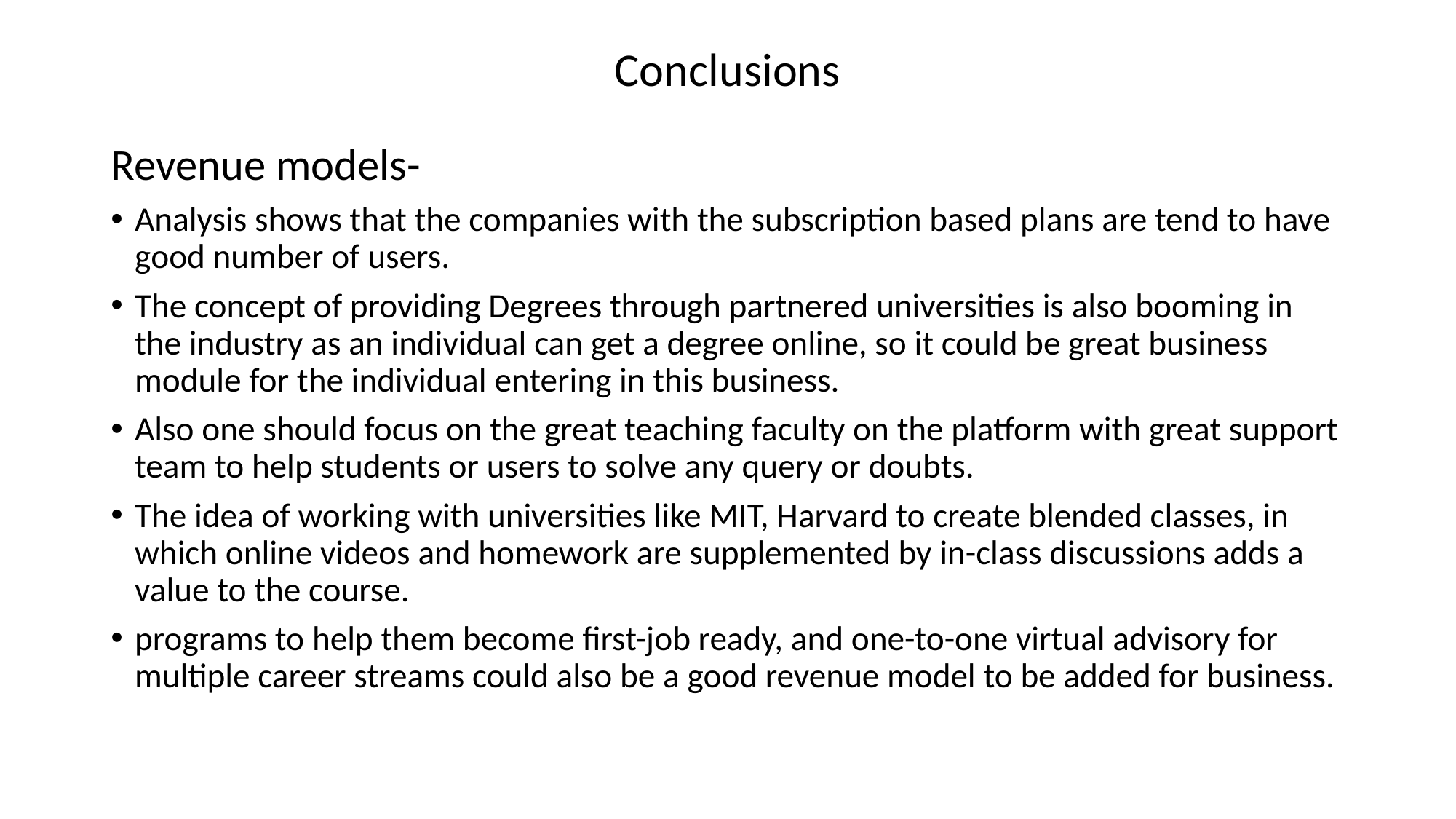

# Conclusions
Revenue models-
Analysis shows that the companies with the subscription based plans are tend to have good number of users.
The concept of providing Degrees through partnered universities is also booming in the industry as an individual can get a degree online, so it could be great business module for the individual entering in this business.
Also one should focus on the great teaching faculty on the platform with great support team to help students or users to solve any query or doubts.
The idea of working with universities like MIT, Harvard to create blended classes, in which online videos and homework are supplemented by in-class discussions adds a value to the course.
programs to help them become first-job ready, and one-to-one virtual advisory for multiple career streams could also be a good revenue model to be added for business.